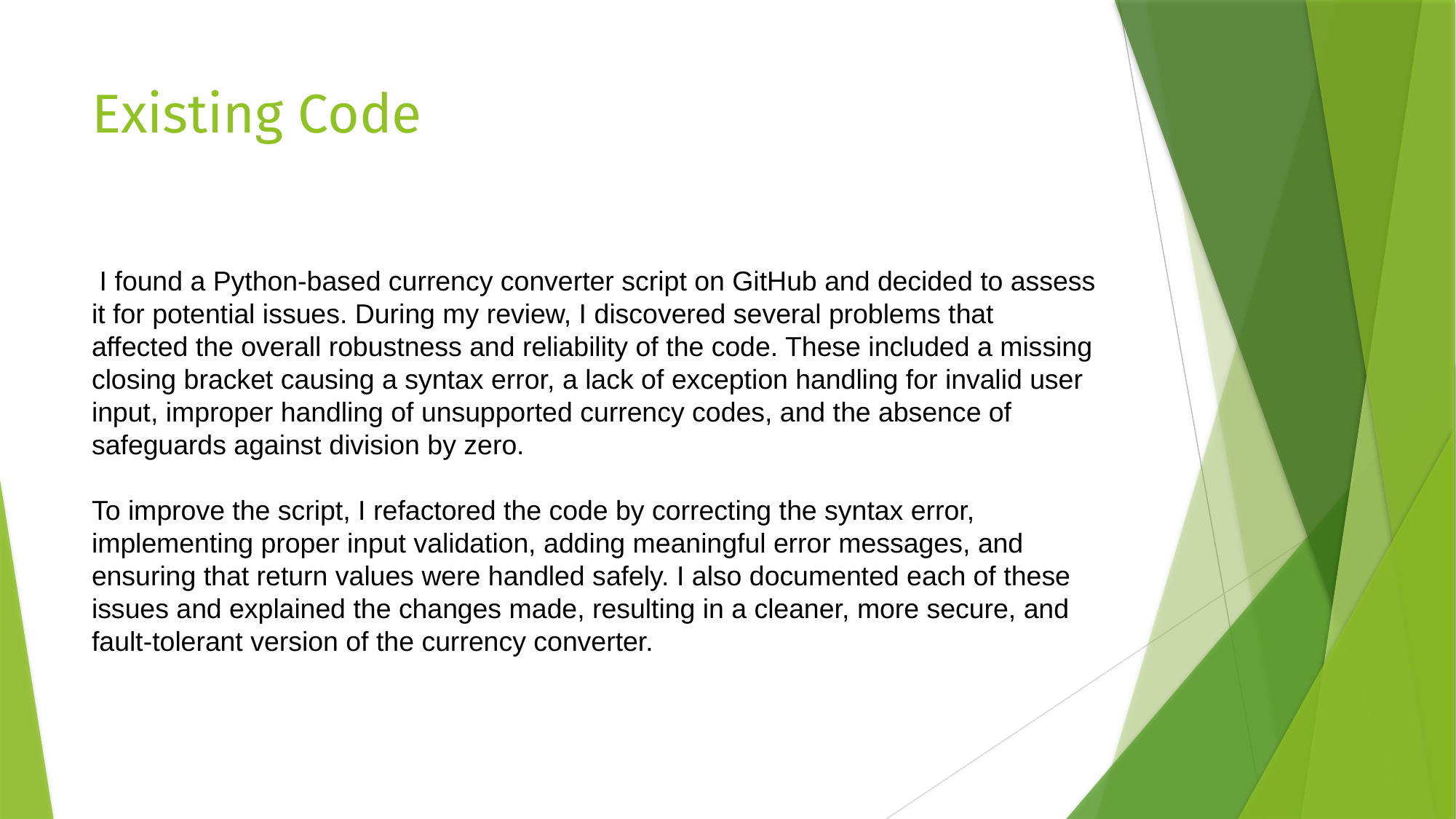

# Existing Code
 I found a Python-based currency converter script on GitHub and decided to assess it for potential issues. During my review, I discovered several problems that affected the overall robustness and reliability of the code. These included a missing closing bracket causing a syntax error, a lack of exception handling for invalid user input, improper handling of unsupported currency codes, and the absence of safeguards against division by zero.

To improve the script, I refactored the code by correcting the syntax error, implementing proper input validation, adding meaningful error messages, and ensuring that return values were handled safely. I also documented each of these issues and explained the changes made, resulting in a cleaner, more secure, and fault-tolerant version of the currency converter.